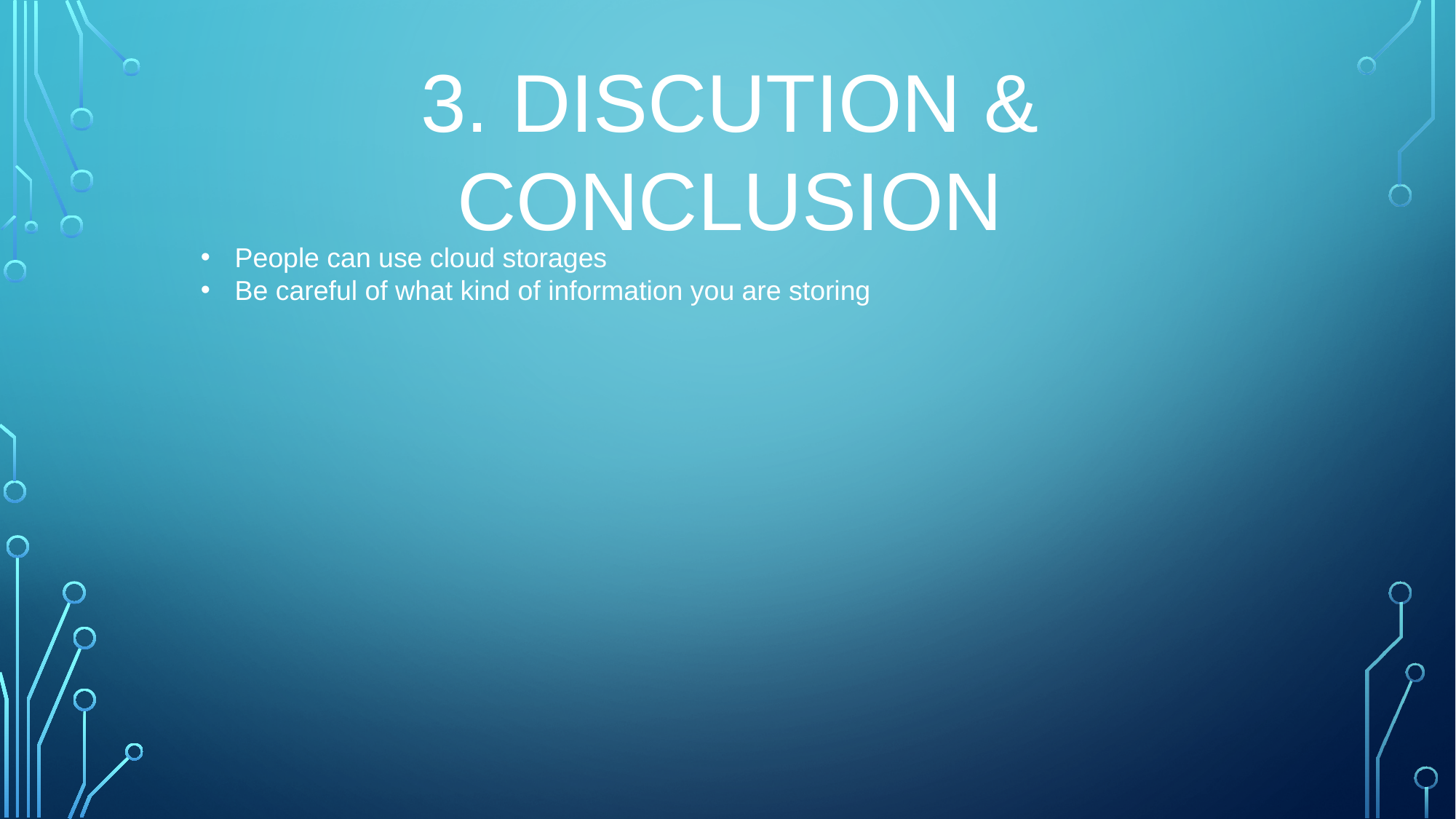

3. DISCUTION & CONCLUSION
People can use cloud storages
Be careful of what kind of information you are storing